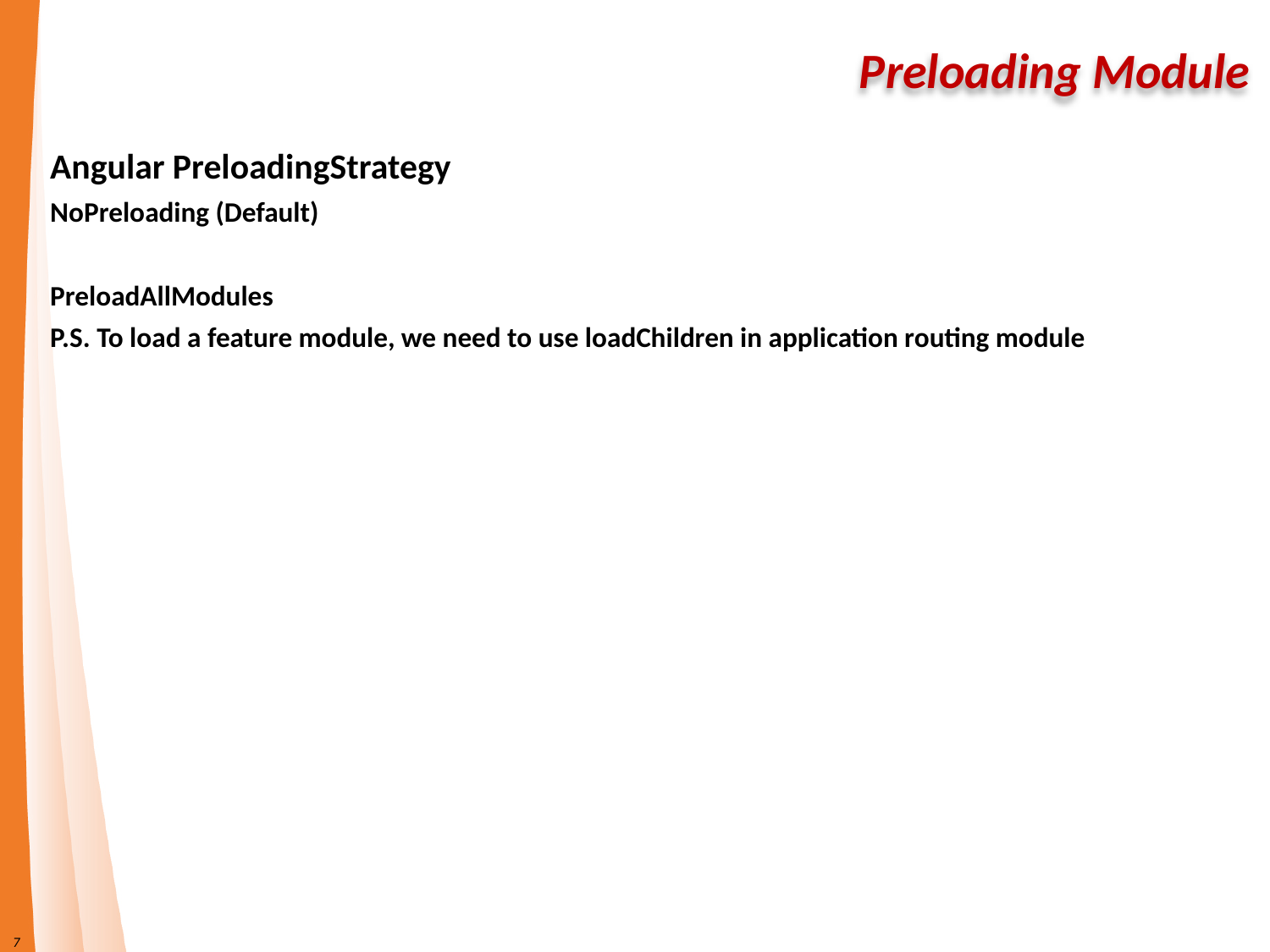

# Preloading Module
Angular PreloadingStrategy
NoPreloading (Default)

PreloadAllModules
P.S. To load a feature module, we need to use loadChildren in application routing module

7